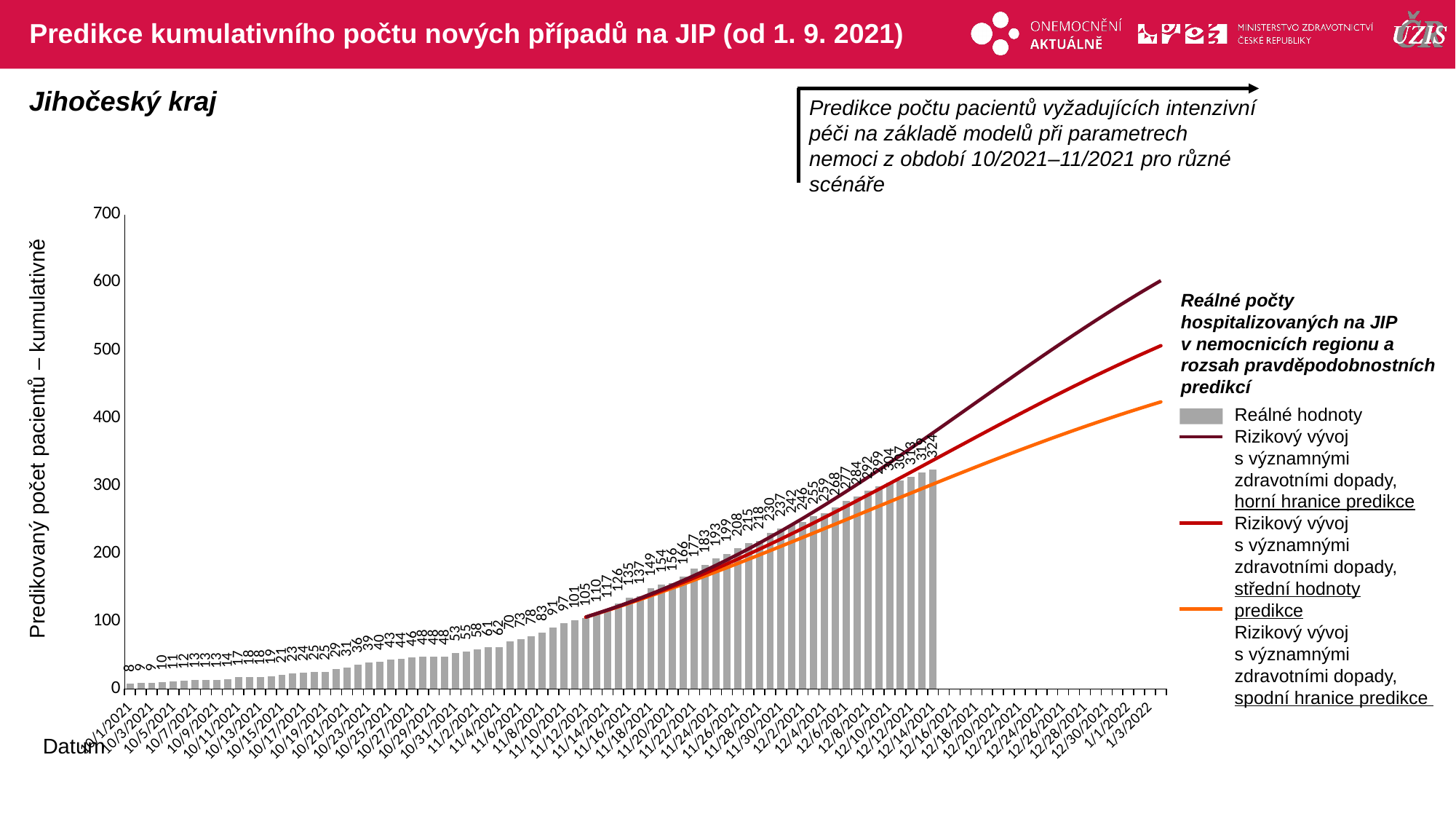

# Predikce kumulativního počtu nových případů na JIP (od 1. 9. 2021)
Jihočeský kraj
Predikce počtu pacientů vyžadujících intenzivní péči na základě modelů při parametrech nemoci z období 10/2021–11/2021 pro různé scénáře

### Chart

| Category |  |  |  |  |  |
|---|---|---|---|---|---|
| 44470 | 8.0 | None | None | None | None |
| 44471 | 9.0 | None | None | None | None |
| 44472 | 9.0 | None | None | None | None |
| 44473 | 10.0 | None | None | None | None |
| 44474 | 11.0 | None | None | None | None |
| 44475 | 12.0 | None | None | None | None |
| 44476 | 13.0 | None | None | None | None |
| 44477 | 13.0 | None | None | None | None |
| 44478 | 13.0 | None | None | None | None |
| 44479 | 14.0 | None | None | None | None |
| 44480 | 17.0 | None | None | None | None |
| 44481 | 18.0 | None | None | None | None |
| 44482 | 18.0 | None | None | None | None |
| 44483 | 19.0 | None | None | None | None |
| 44484 | 21.0 | None | None | None | None |
| 44485 | 23.0 | None | None | None | None |
| 44486 | 24.0 | None | None | None | None |
| 44487 | 25.0 | None | None | None | None |
| 44488 | 25.0 | None | None | None | None |
| 44489 | 29.0 | None | None | None | None |
| 44490 | 31.0 | None | None | None | None |
| 44491 | 36.0 | None | None | None | None |
| 44492 | 39.0 | None | None | None | None |
| 44493 | 40.0 | None | None | None | None |
| 44494 | 43.0 | None | None | None | None |
| 44495 | 44.0 | None | None | None | None |
| 44496 | 46.0 | None | None | None | None |
| 44497 | 48.0 | None | None | None | None |
| 44498 | 48.0 | None | None | None | None |
| 44499 | 48.0 | None | None | None | None |
| 44500 | 53.0 | None | None | None | None |
| 44501 | 55.0 | None | None | None | None |
| 44502 | 58.0 | None | None | None | None |
| 44503 | 61.0 | None | None | None | None |
| 44504 | 62.0 | None | None | None | None |
| 44505 | 70.0 | None | None | None | None |
| 44506 | 73.0 | None | None | None | None |
| 44507 | 78.0 | None | None | None | None |
| 44508 | 83.0 | None | None | None | None |
| 44509 | 91.0 | None | None | None | None |
| 44510 | 97.0 | None | None | None | None |
| 44511 | 101.0 | None | None | None | None |
| 44512 | 105.0 | None | 105.85077652881988 | 105.91893969661203 | 105.98748930806693 |
| 44513 | 110.0 | None | 110.819980373719 | 110.98781263575219 | 111.15707459527401 |
| 44514 | 117.0 | None | 115.89185682569467 | 116.19605337006116 | 116.5038647513163 |
| 44515 | 126.0 | None | 121.03737610685316 | 121.51973101531095 | 122.00964462820126 |
| 44516 | 135.0 | None | 126.360574341395 | 127.06771198043919 | 127.78885147886282 |
| 44517 | 137.0 | None | 131.80427048698525 | 132.78774287019158 | 133.7950172807366 |
| 44518 | 149.0 | None | 137.3853073983155 | 138.70106590930197 | 140.05474909502843 |
| 44519 | 154.0 | None | 143.059851317368 | 144.76794079826112 | 146.53346646471596 |
| 44520 | 156.0 | None | 148.81258144690804 | 150.97672828138178 | 153.2243639835665 |
| 44521 | 166.0 | None | 154.6510490102728 | 157.33812805044525 | 160.1425146910976 |
| 44522 | 177.0 | None | 160.5659352639803 | 163.8456298130804 | 167.28549684453478 |
| 44523 | 183.0 | None | 166.5845162726007 | 170.52887290201494 | 174.6866247148605 |
| 44524 | 193.0 | None | 172.67946987675143 | 177.36284477345504 | 182.32451792921188 |
| 44525 | 199.0 | None | 178.84420325008594 | 184.34269170244096 | 190.1973717031018 |
| 44526 | 208.0 | None | 185.0704881216489 | 191.4614904016725 | 198.3008514693089 |
| 44527 | 215.0 | None | 191.35716676643312 | 198.719009053301 | 206.63688144855655 |
| 44528 | 218.0 | None | 197.69408966507422 | 206.1057121712657 | 215.19769960881683 |
| 44529 | 230.0 | None | 204.07148121451775 | 213.61209592253851 | 223.97514093008772 |
| 44530 | 237.0 | None | 210.48597772202186 | 221.23471245866492 | 232.96662015269922 |
| 44531 | 242.0 | None | 216.9518283920304 | 228.98737922579647 | 242.18632979041288 |
| 44532 | 246.0 | None | 223.45343544315404 | 236.85385490478797 | 251.61803164465164 |
| 44533 | 255.0 | None | 229.9834872612395 | 244.82577373000822 | 261.25277738198406 |
| 44534 | 259.0 | None | 236.53666004576365 | 252.8963800276253 | 271.08266139208894 |
| 44535 | 268.0 | None | 243.1076425695692 | 261.0586313686157 | 281.0990029215743 |
| 44536 | 277.0 | None | 249.69116771667058 | 269.3052521314485 | 291.2924131475082 |
| 44537 | 284.0 | None | 256.2818682433673 | 277.6285448666732 | 301.652541881439 |
| 44538 | 292.0 | None | 262.87431098366915 | 286.02044701362513 | 312.1681551265731 |
| 44539 | 299.0 | None | 269.46301452180177 | 294.4725624166124 | 322.8271792756317 |
| 44540 | 304.0 | None | 276.04247145772285 | 302.9762016513604 | 333.61676228458566 |
| 44541 | 307.0 | None | 282.60716134453514 | 311.5224091084634 | 344.52331951169384 |
| 44542 | 313.0 | None | 289.1516325875241 | 320.10209107746346 | 355.5327226999742 |
| 44543 | 319.0 | None | 295.67052557631905 | 328.70606119064985 | 366.63037950973774 |
| 44544 | 324.0 | None | 302.1585710543973 | 337.32505332598697 | 377.8012735696168 |
| 44545 | None | None | 308.61058919425204 | 345.94973804933466 | 389.030013926726 |
| 44546 | None | None | 315.0215131267845 | 354.57077362565485 | 400.30093354965976 |
| 44547 | None | None | 321.38639624968187 | 363.17883508333045 | 411.59816058876623 |
| 44548 | None | None | 327.7004336279961 | 371.76466341031124 | 422.9057187041141 |
| 44549 | None | None | 333.95897887273713 | 380.31910884786686 | 434.20762085808184 |
| 44550 | None | None | 340.1575622831067 | 388.8331765723253 | 445.4879678076863 |
| 44551 | None | None | 346.29190069662377 | 397.2980605867772 | 456.7310309254004 |
| 44552 | None | None | 352.3578971846147 | 405.70516358085314 | 467.92131635905304 |
| 44553 | None | None | 358.35165056655575 | 414.04613007114233 | 479.04364647822894 |
| 44554 | None | None | 364.2694618334025 | 422.31287443430654 | 490.0832331336121 |
| 44555 | None | None | 370.10784020380015 | 430.49760786118105 | 501.0257480931477 |
| 44556 | None | None | 375.86350673675355 | 438.5928609197165 | 511.85738553375563 |
| 44557 | None | None | 381.53340101886306 | 446.5915095416223 | 522.5649269524523 |
| 44558 | None | None | 387.11468604218277 | 454.4867972162076 | 533.1357982443053 |
| 44559 | None | None | 392.60474806669515 | 462.27234909877535 | 543.5581131574324 |
| 44560 | None | None | 398.00119411647336 | 469.94218157938553 | 553.8207076290869 |
| 44561 | None | None | 403.3018531429339 | 477.4907155731742 | 563.913175922276 |
| 44562 | None | None | 408.50477455555597 | 484.9127847621552 | 573.8258967156635 |
| 44563 | None | None | 413.60822637465174 | 492.20364191136576 | 583.5500533501695 |
| 44564 | None | None | 418.61069215973157 | 499.35896207518874 | 593.0776466606585 |
| 44565 | None | None | 423.5108752296244 | 506.3748460031766 | 602.4015049830698 |
Reálné počty hospitalizovaných na JIP v nemocnicích regionu a rozsah pravděpodobnostních predikcí
Reálné hodnoty
Rizikový vývoj s významnými zdravotními dopady, horní hranice predikce Rizikový vývoj s významnými zdravotními dopady, střední hodnoty predikce
Rizikový vývoj s významnými zdravotními dopady, spodní hranice predikce

Predikovaný počet pacientů – kumulativně
Datum